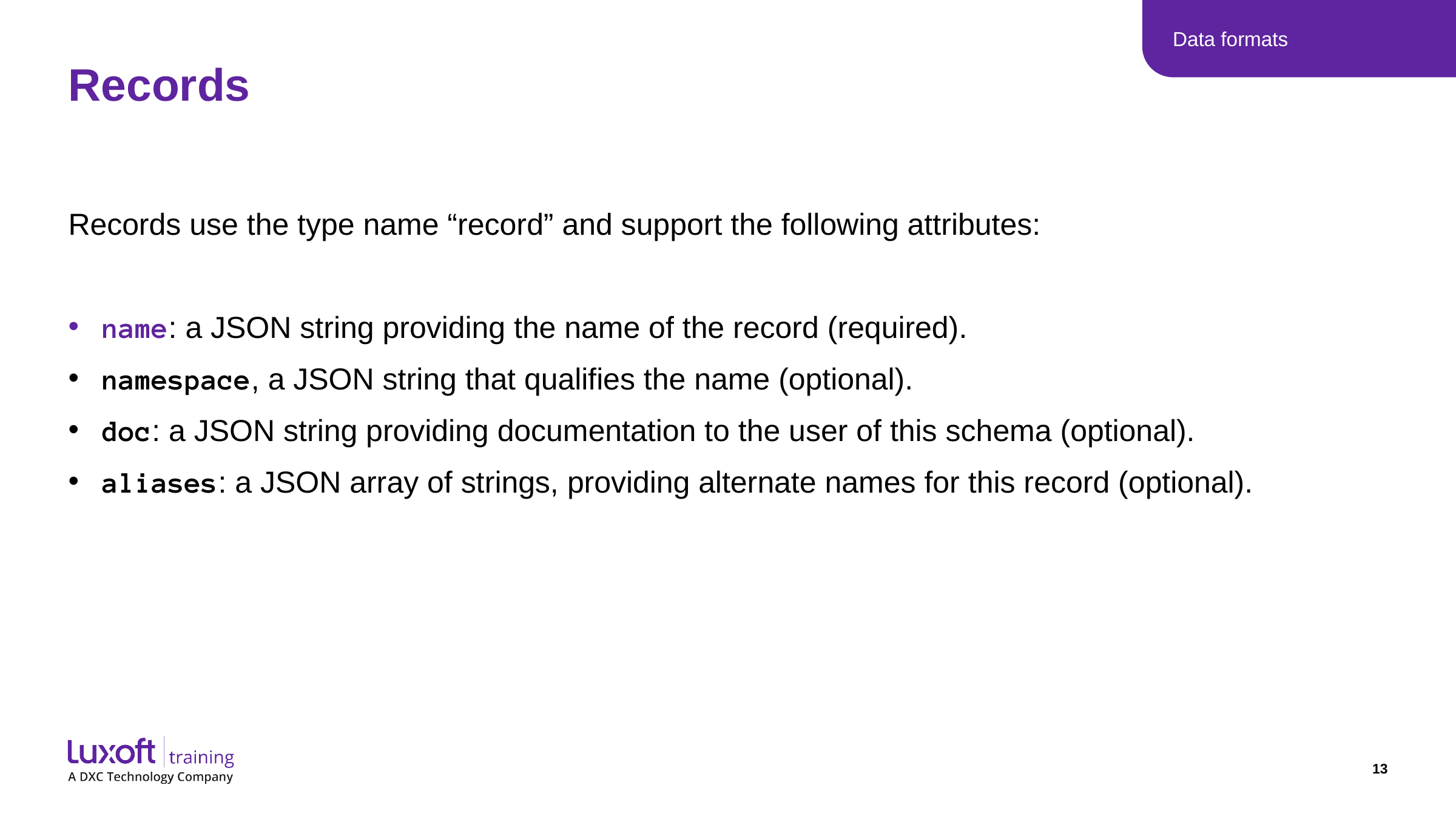

Data formats
# Records

Records use the type name “record” and support the following attributes:

name: a JSON string providing the name of the record (required).
namespace, a JSON string that qualifies the name (optional).
doc: a JSON string providing documentation to the user of this schema (optional).
aliases: a JSON array of strings, providing alternate names for this record (optional).